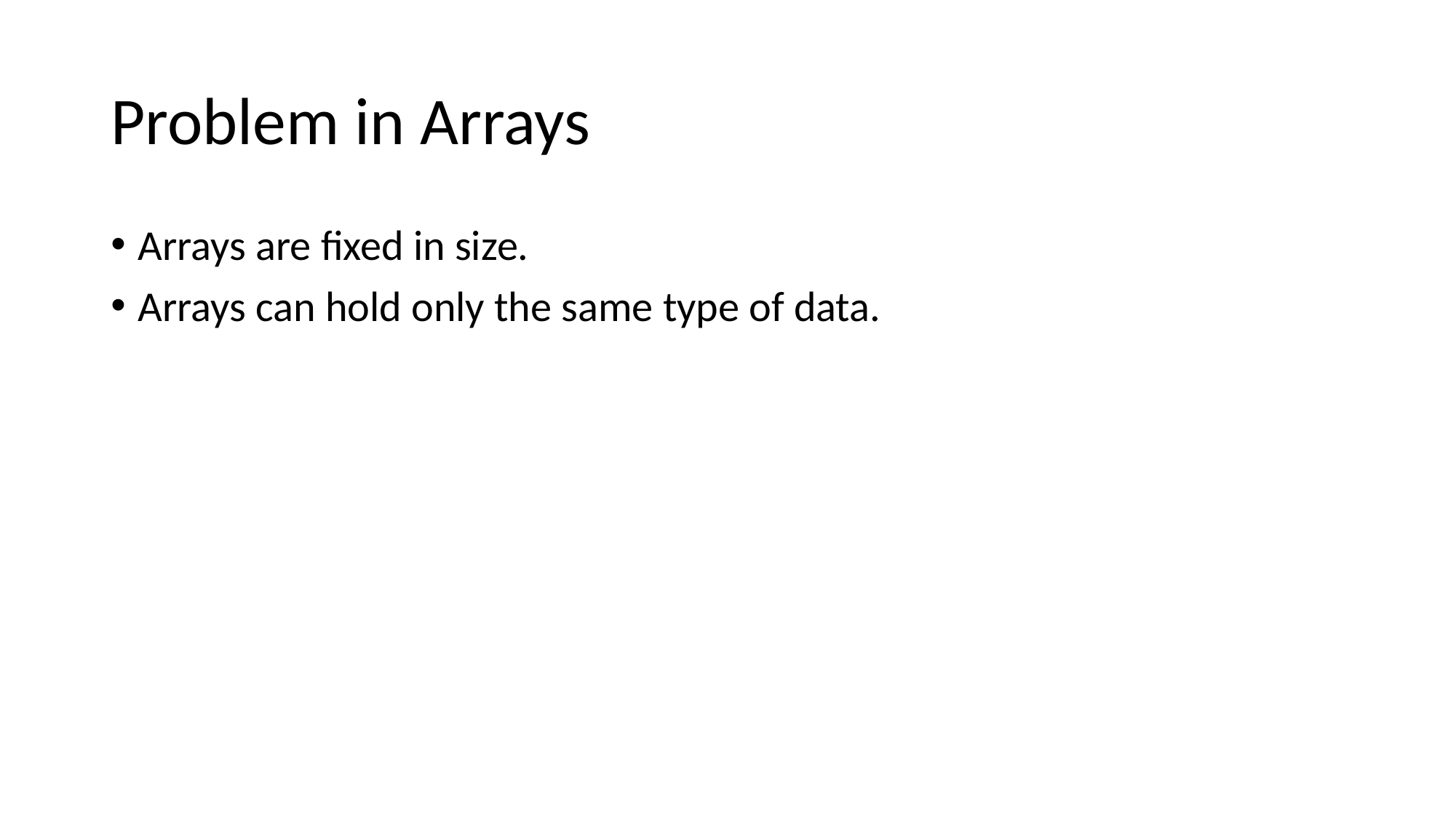

# Problem in Arrays
Arrays are fixed in size.
Arrays can hold only the same type of data.